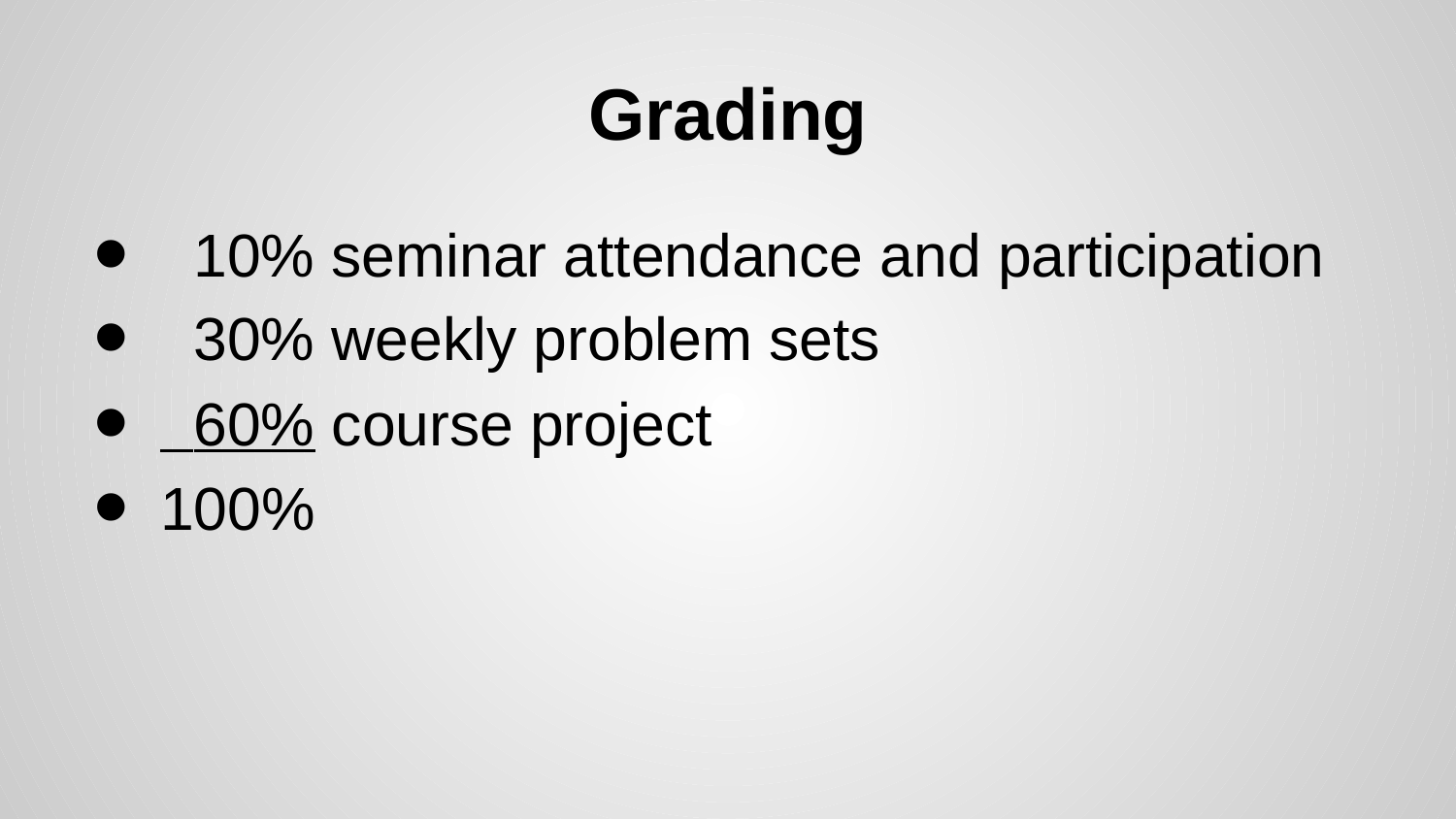

# Grading
  10% seminar attendance and participation
  30% weekly problem sets
  60% course project
100%